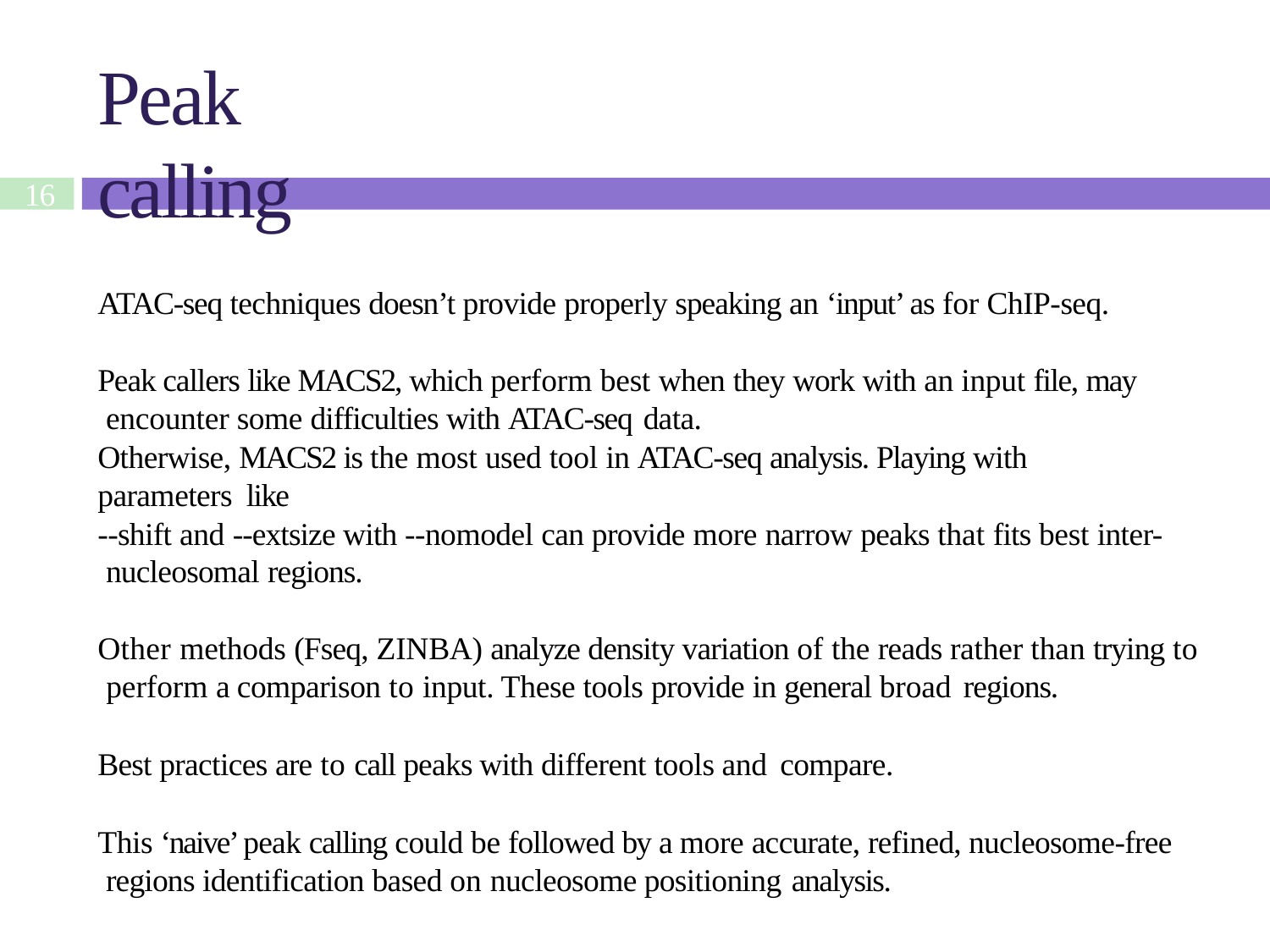

# Peak calling
16
ATAC-seq techniques doesn’t provide properly speaking an ‘input’ as for ChIP-seq.

Peak callers like MACS2, which perform best when they work with an input file, may  encounter some difficulties with ATAC-seq data.
Otherwise, MACS2 is the most used tool in ATAC-seq analysis. Playing with parameters like
--shift and --extsize with --nomodel can provide more narrow peaks that fits best inter-  nucleosomal regions.

Other methods (Fseq, ZINBA) analyze density variation of the reads rather than trying to  perform a comparison to input. These tools provide in general broad regions.

Best practices are to call peaks with different tools and compare.

This ‘naive’ peak calling could be followed by a more accurate, refined, nucleosome-free  regions identification based on nucleosome positioning analysis.